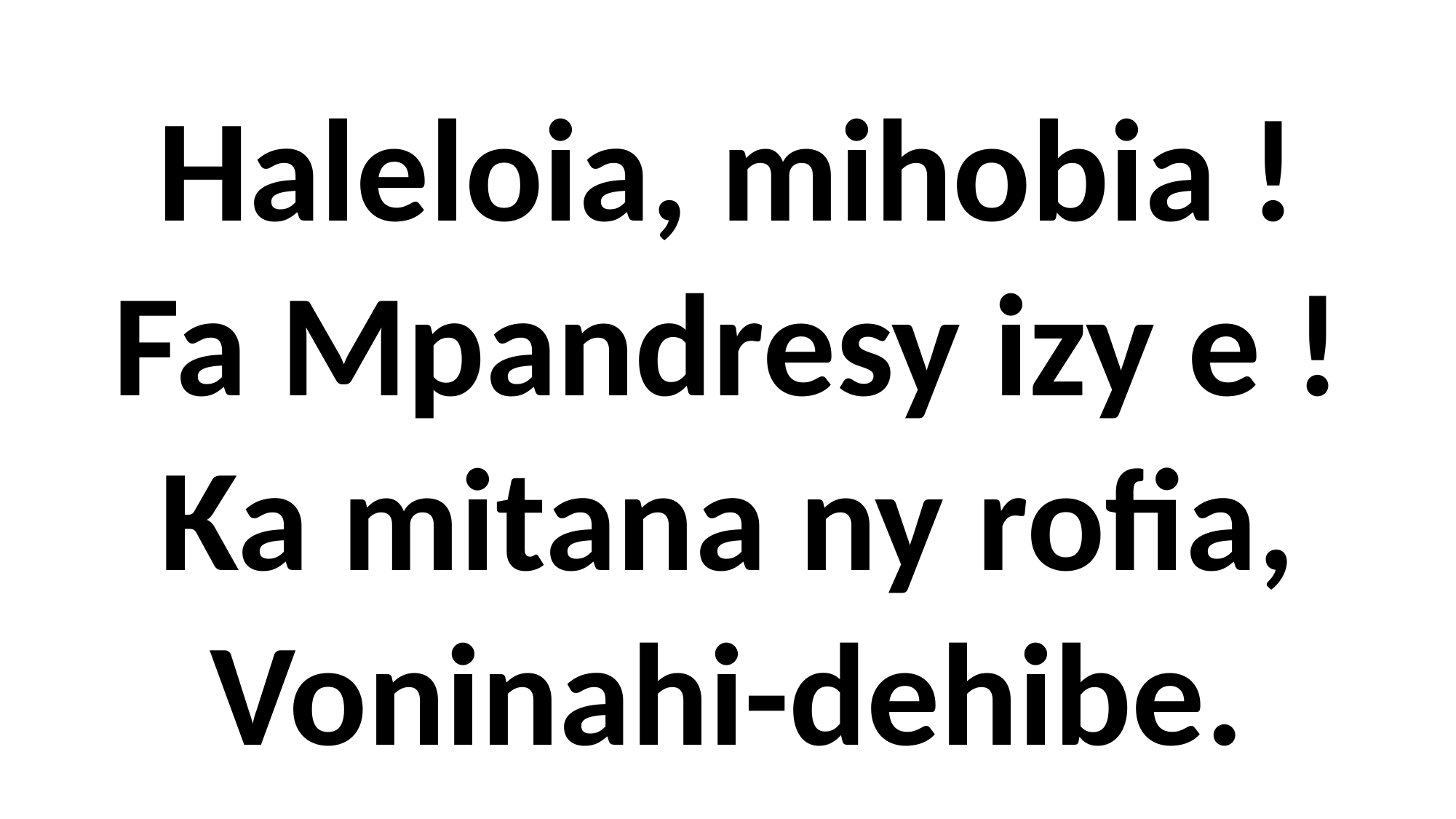

Haleloia, mihobia !
Fa Mpandresy izy e !
Ka mitana ny rofia,
Voninahi-dehibe.